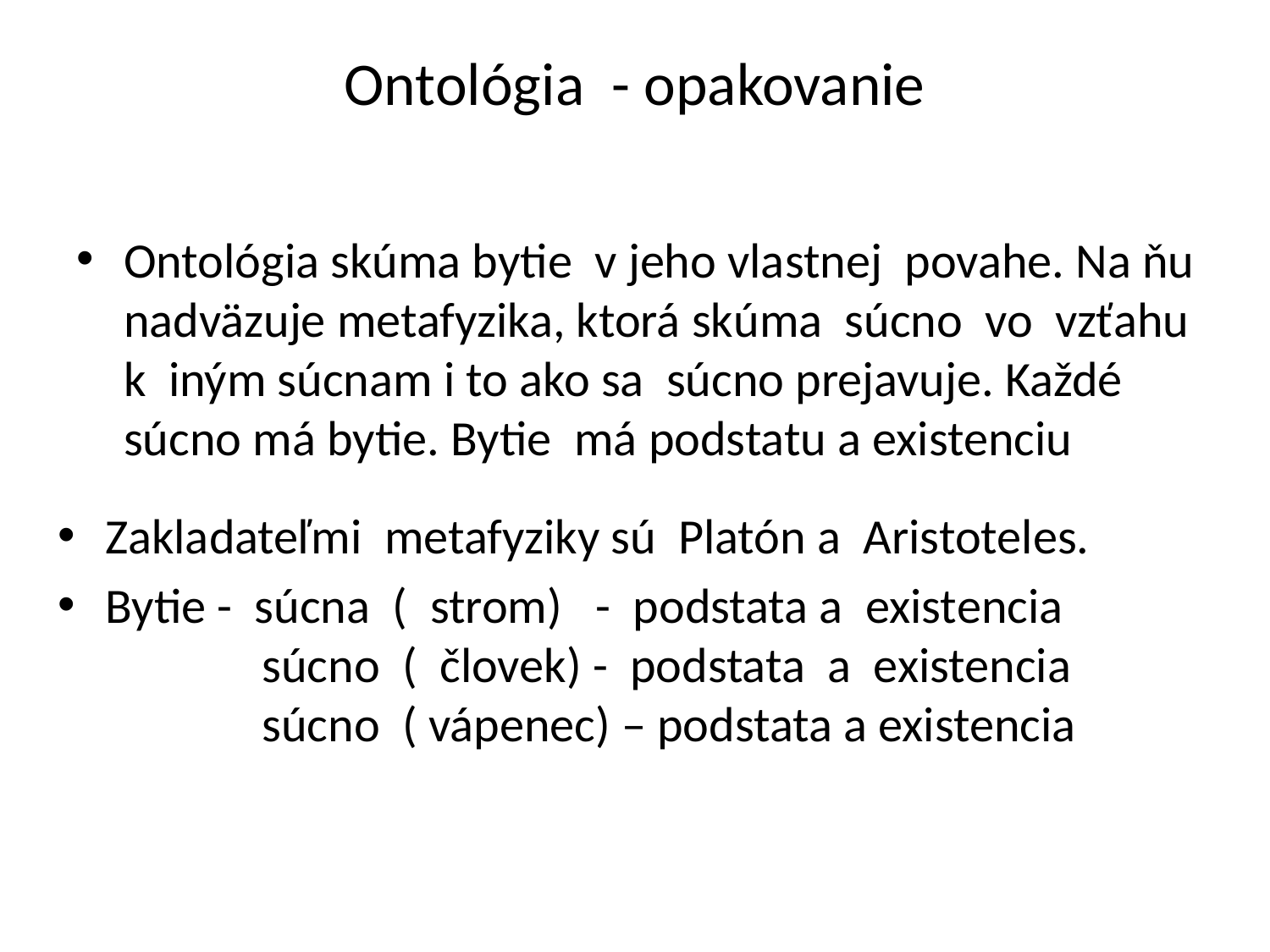

# Ontológia  - opakovanie

Zakladateľmi  metafyziky sú  Platón a  Aristoteles.
Bytie -  súcna  (  strom)   -  podstata a  existencia
              súcno  (  človek) -  podstata  a  existencia
              súcno  ( vápenec) – podstata a existencia
Ontológia skúma bytie  v jeho vlastnej  povahe. Na ňu nadväzuje metafyzika, ktorá skúma  súcno  vo  vzťahu k  iným súcnam i to ako sa  súcno prejavuje. Každé súcno má bytie. Bytie  má podstatu a existenciu